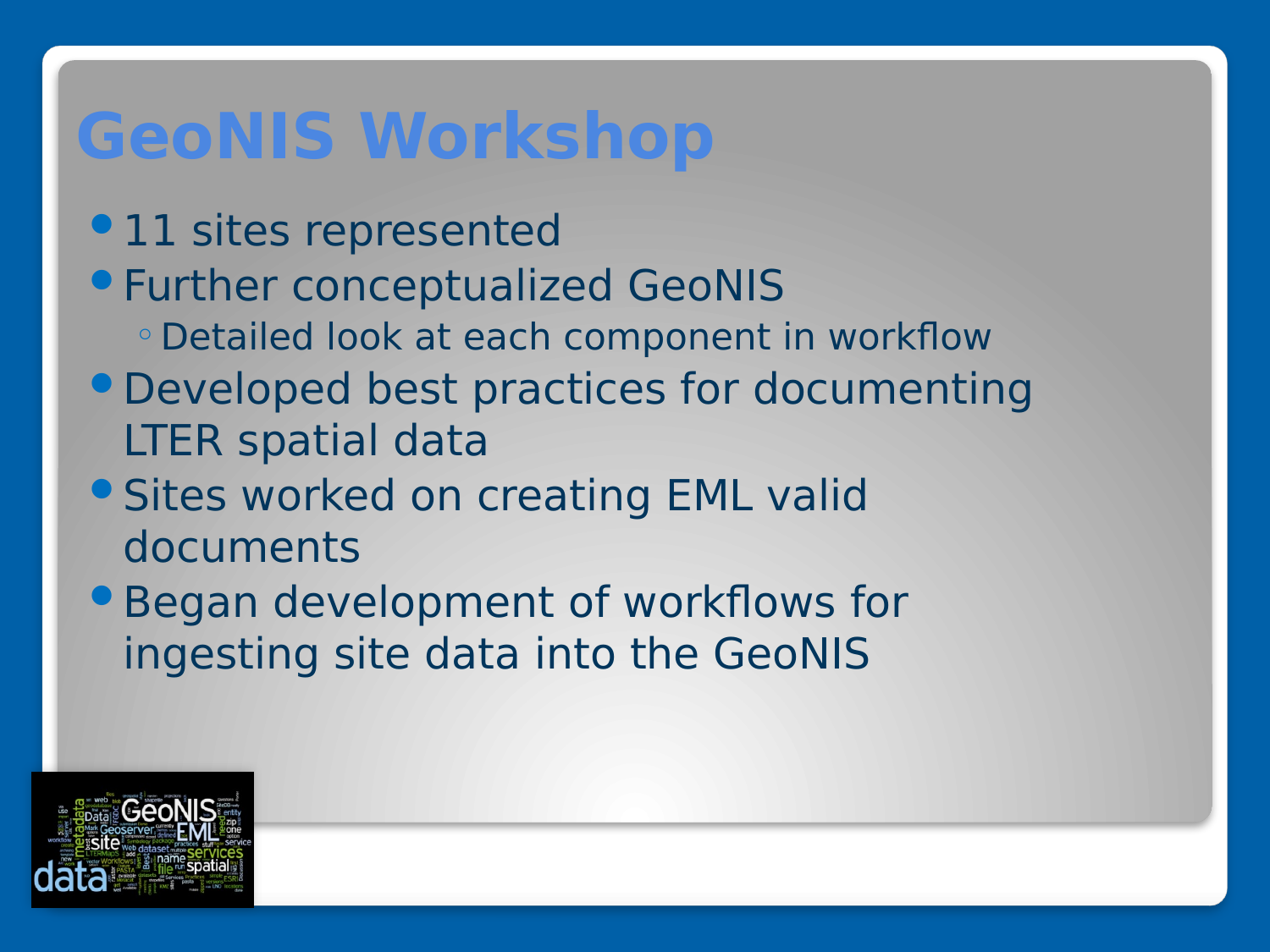

# GeoNIS Workshop
11 sites represented
Further conceptualized GeoNIS
Detailed look at each component in workflow
Developed best practices for documenting LTER spatial data
Sites worked on creating EML valid documents
Began development of workflows for ingesting site data into the GeoNIS